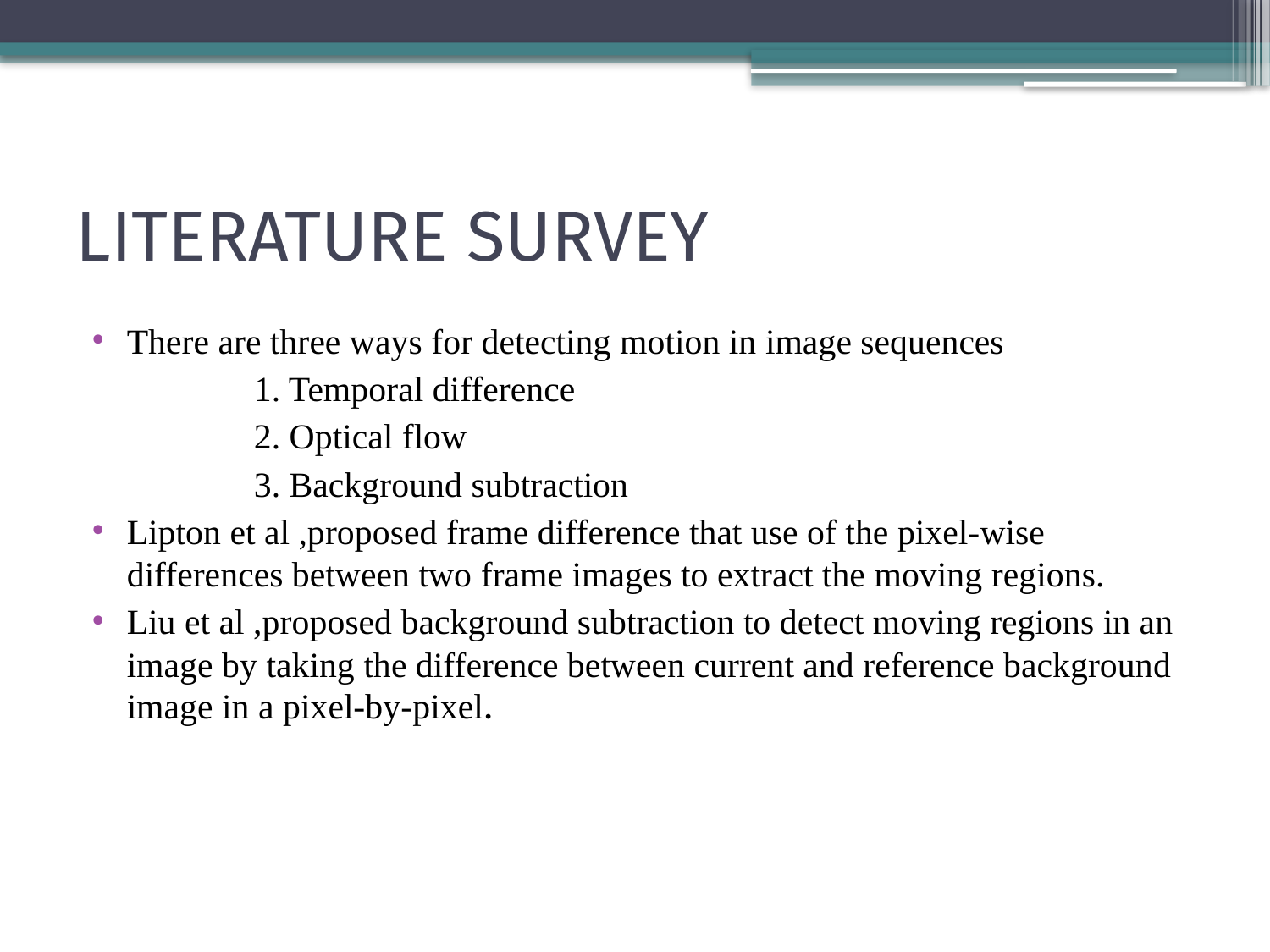

# LITERATURE SURVEY
There are three ways for detecting motion in image sequences
		1. Temporal difference
		2. Optical flow
		3. Background subtraction
Lipton et al ,proposed frame difference that use of the pixel-wise differences between two frame images to extract the moving regions.
Liu et al ,proposed background subtraction to detect moving regions in an image by taking the difference between current and reference background image in a pixel-by-pixel.